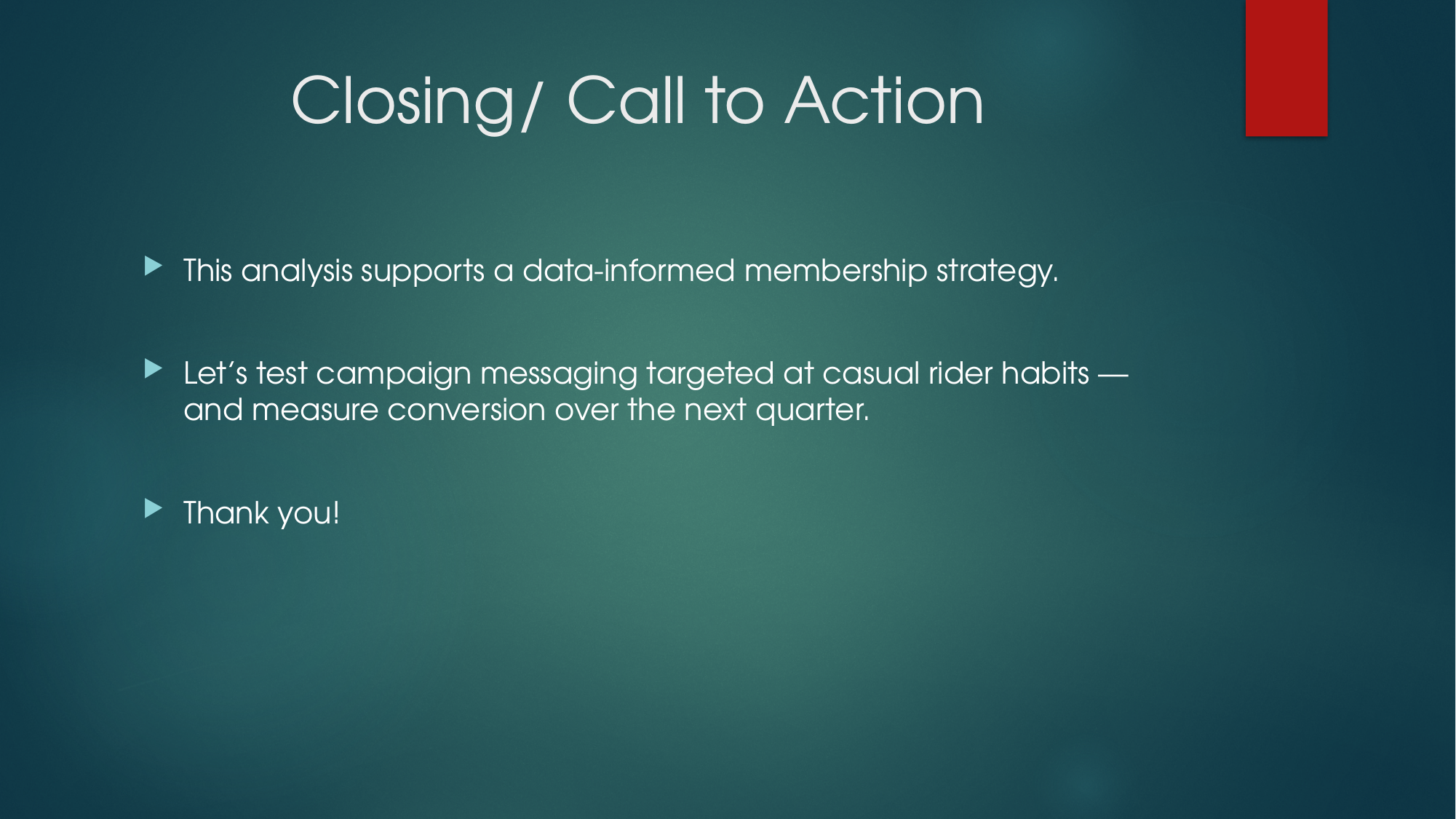

# Closing/ Call to Action
This analysis supports a data-informed membership strategy.

Let’s test campaign messaging targeted at casual rider habits — and measure conversion over the next quarter.

Thank you!